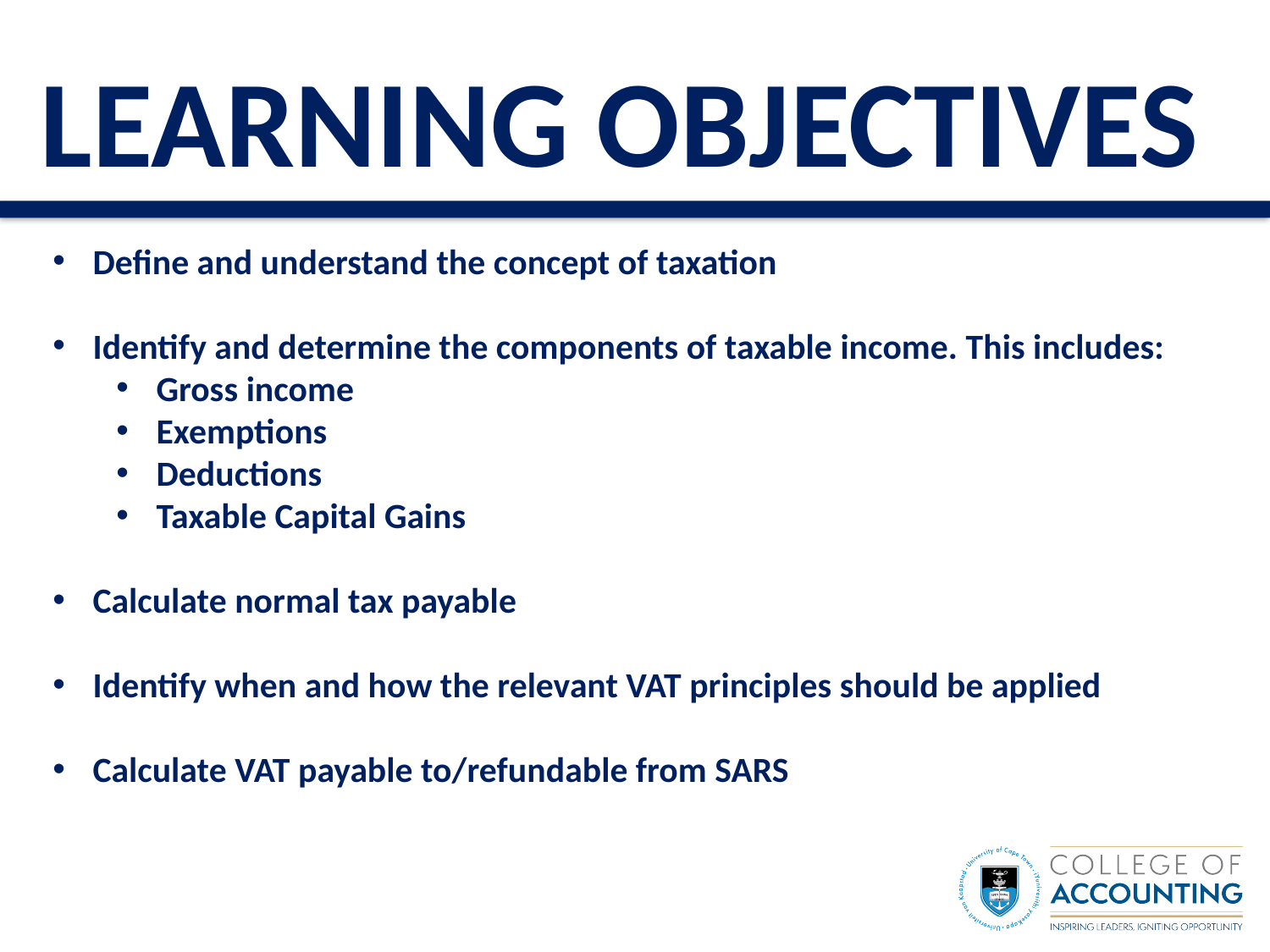

# LEARNING OBJECTIVES

Define and understand the concept of taxation

Identify and determine the components of taxable income. This includes:
Gross income
Exemptions
Deductions
Taxable Capital Gains

Calculate normal tax payable

Identify when and how the relevant VAT principles should be applied

Calculate VAT payable to/refundable from SARS